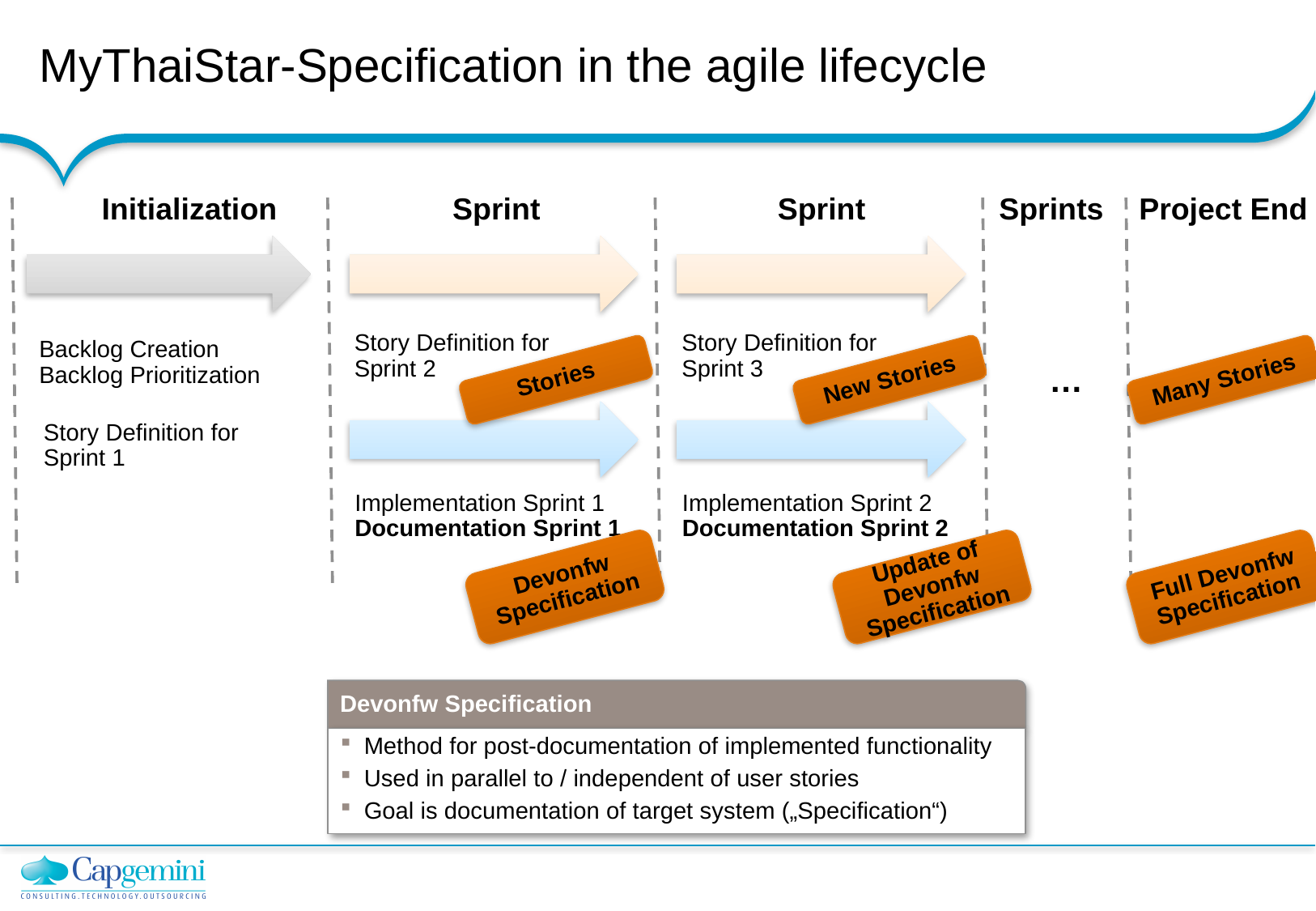

# MyThaiStar-Specification in the agile lifecycle
Initialization
Sprint
Sprint
Sprints
Project End

Story Definition for
Sprint 2
Story Definition for
Sprint 3
Backlog Creation
Backlog Prioritization
…
Many Stories
Stories
New Stories

Story Definition for
Sprint 1
Implementation Sprint 1
Documentation Sprint 1
Implementation Sprint 2
Documentation Sprint 2
Devonfw Specification
Update of Devonfw Specification
Full Devonfw Specification
Devonfw Specification
Method for post-documentation of implemented functionality
Used in parallel to / independent of user stories
Goal is documentation of target system („Specification“)